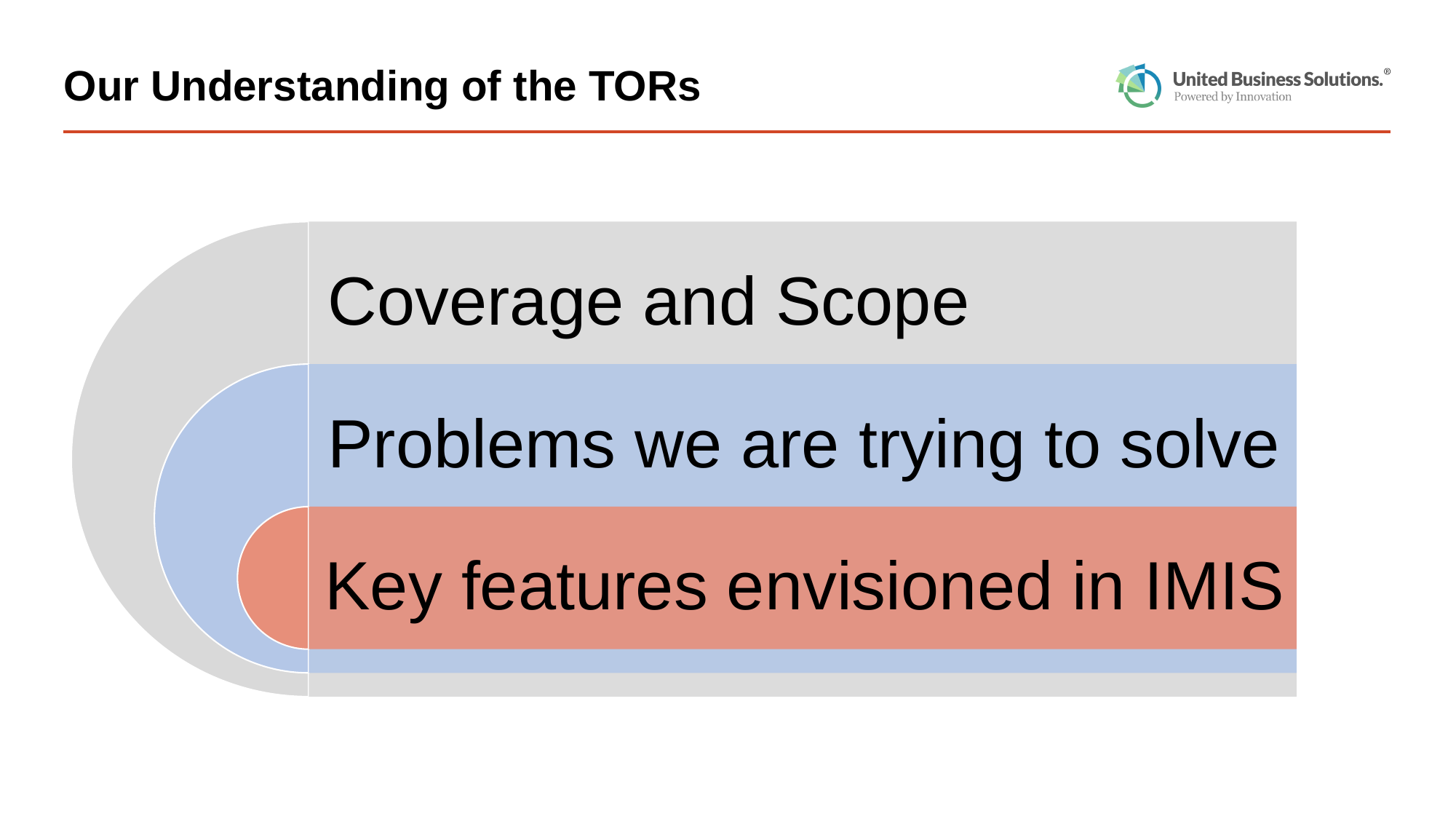

# Our Understanding of the TORs

Coverage and Scope

Problems we are trying to solve

Key features envisioned in IMIS